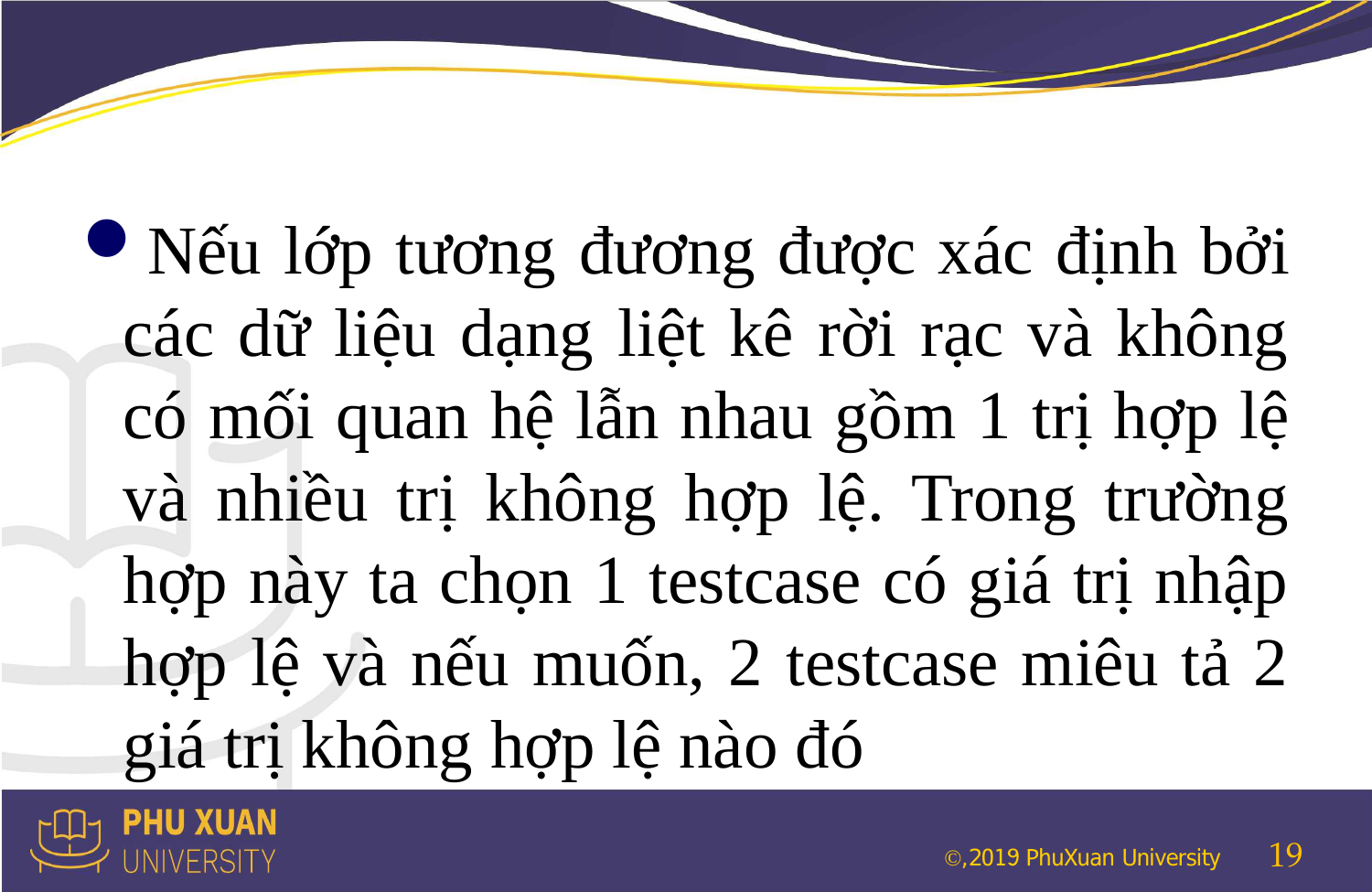

#
Nếu lớp tương đương được xác định bởi các dữ liệu dạng liệt kê rời rạc và không có mối quan hệ lẫn nhau gồm 1 trị hợp lệ và nhiều trị không hợp lệ. Trong trường hợp này ta chọn 1 testcase có giá trị nhập hợp lệ và nếu muốn, 2 testcase miêu tả 2 giá trị không hợp lệ nào đó
19